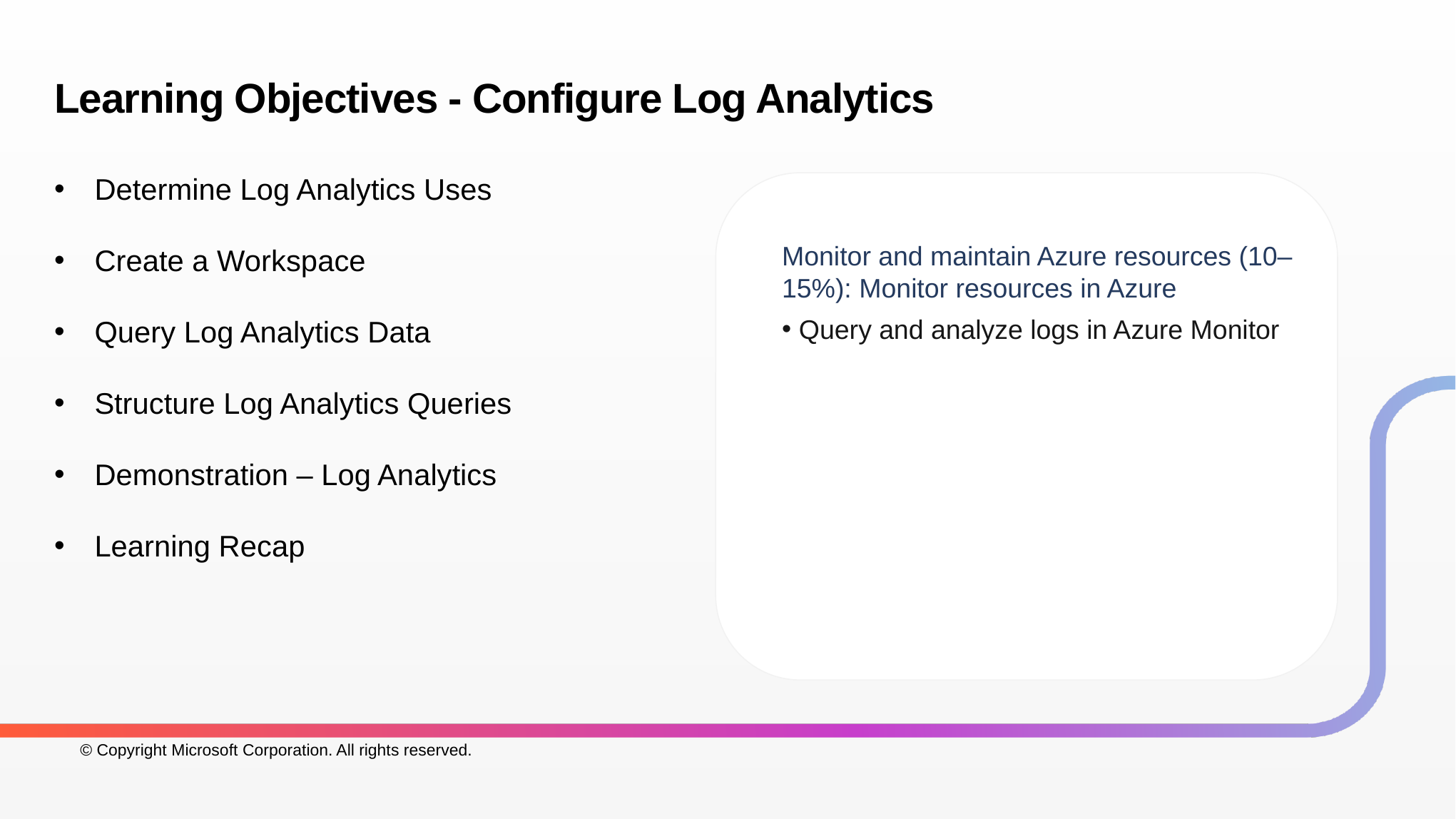

# Learning Objectives - Configure Log Analytics
Determine Log Analytics Uses
Create a Workspace
Query Log Analytics Data
Structure Log Analytics Queries
Demonstration – Log Analytics
Learning Recap
Monitor and maintain Azure resources (10–15%): Monitor resources in Azure
 Query and analyze logs in Azure Monitor